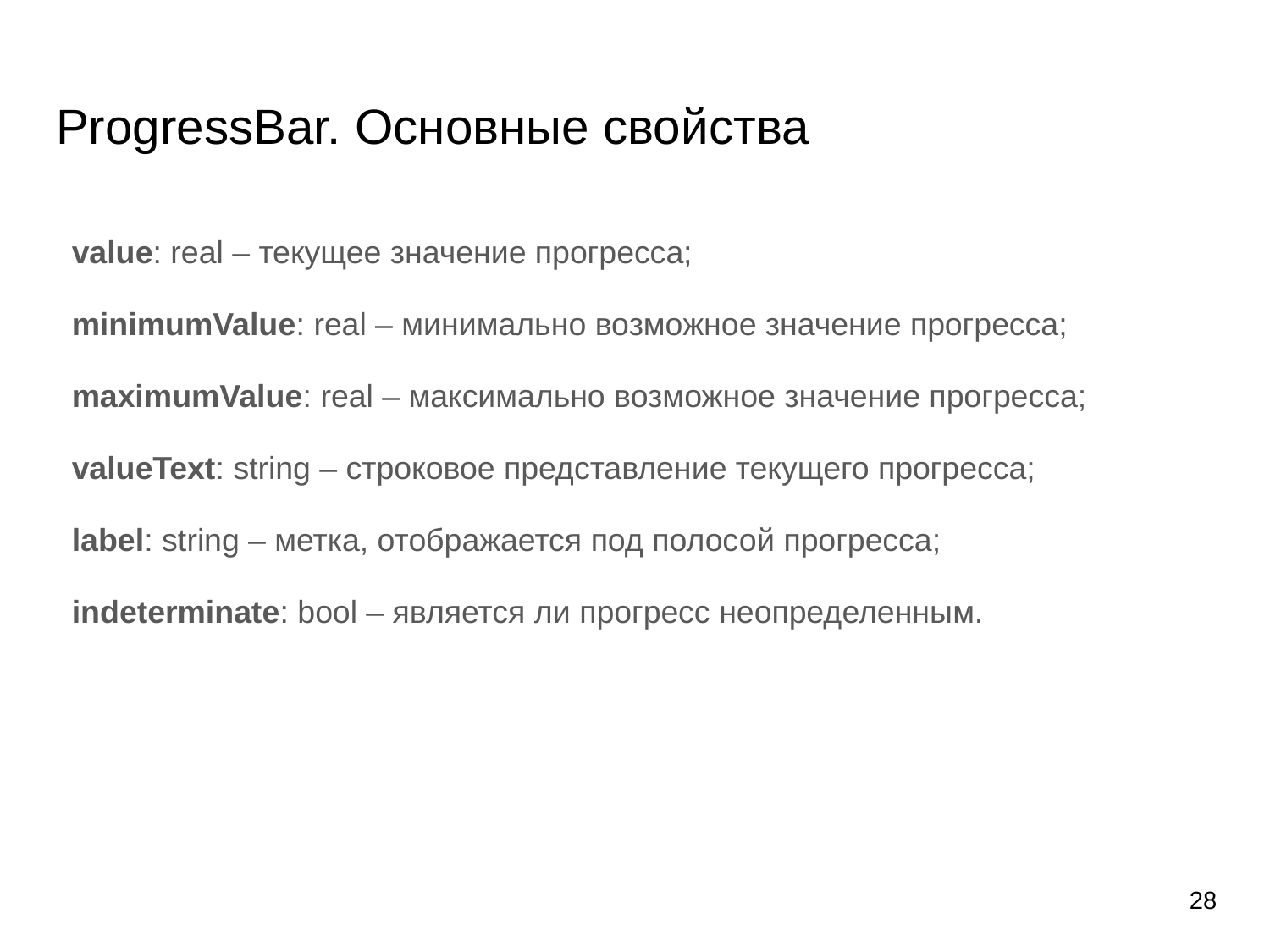

# ProgressBar. Основные свойства
value: real – текущее значение прогресса;
minimumValue: real – минимально возможное значение прогресса;
maximumValue: real – максимально возможное значение прогресса;
valueText: string – строковое представление текущего прогресса;
label: string – метка, отображается под полосой прогресса;
indeterminate: bool – является ли прогресс неопределенным.
28